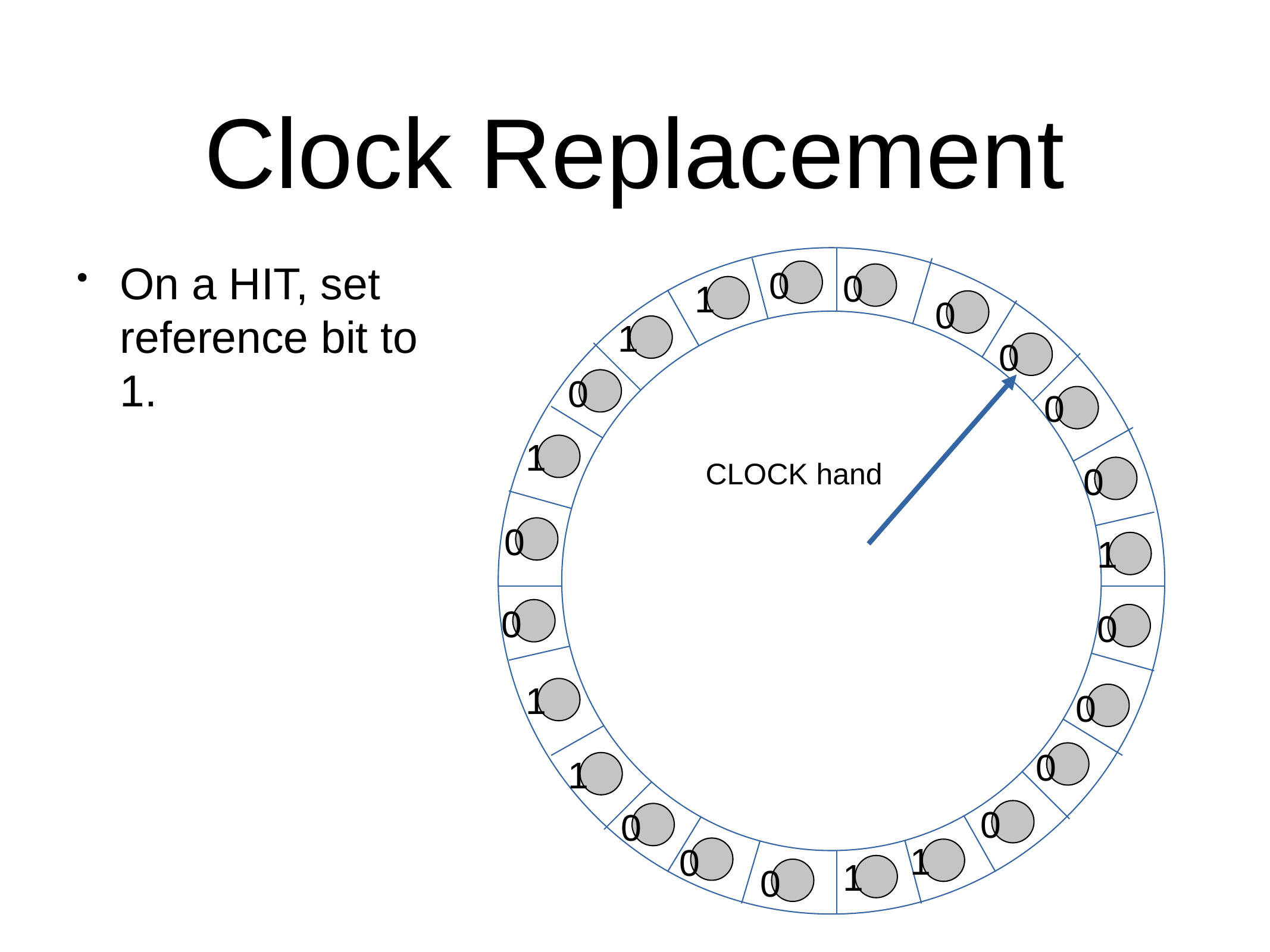

# Clock Replacement

On a HIT, set reference bit to 1.
0

0

1

0

1

0

0

0

1

CLOCK hand
0

0

1

0

0

1

0

0

1

0

0

1

0

1

0